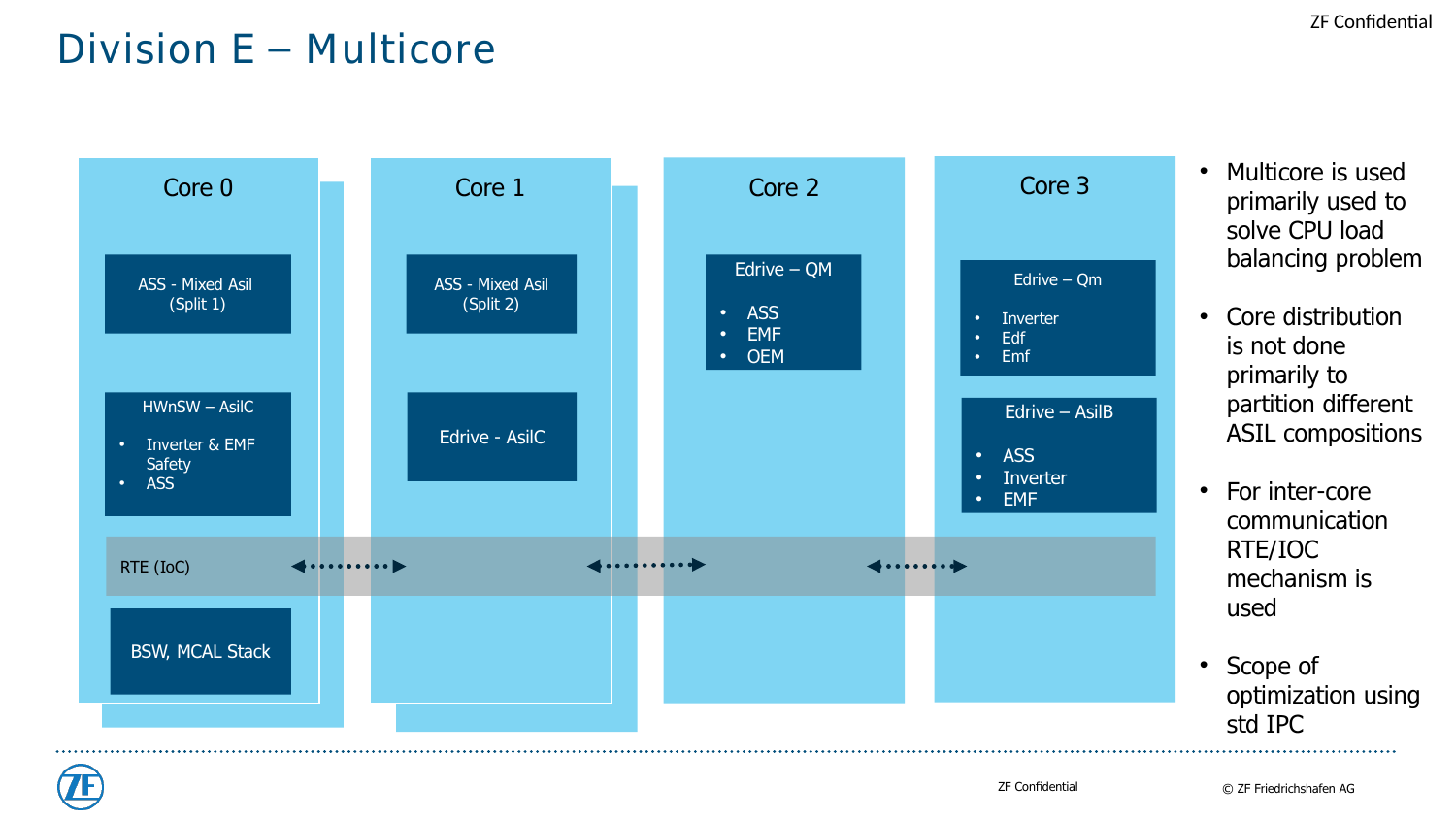

# Division E – Multicore
Core 3
Multicore is used primarily used to solve CPU load balancing problem

Core distribution is not done primarily to partition different ASIL compositions

For inter-core communication RTE/IOC mechanism is used

Scope of optimization using std IPC
Core 0
Core 1
Core 2

Edrive – QM

ASS
EMF
OEM
ASS - Mixed Asil
(Split 1)
ASS - Mixed Asil
(Split 2)
Edrive – Qm

Inverter
Edf
Emf
HWnSW – AsilC

Inverter & EMF Safety
ASS

Edrive - AsilC
Edrive – AsilB
ASS
Inverter
EMF
RTE (IoC)
BSW, MCAL Stack

3